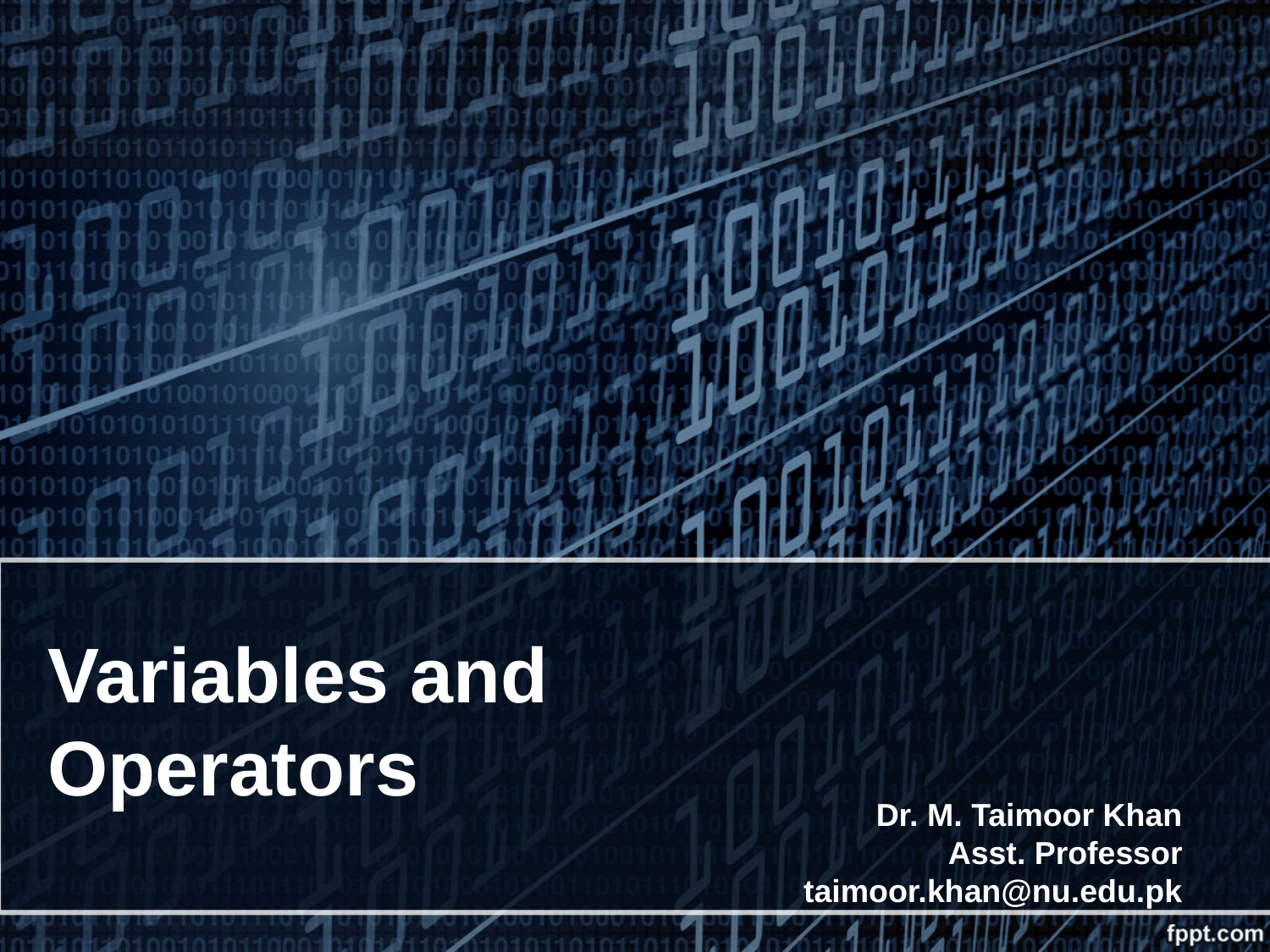

# Variables and Operators
Dr. M. Taimoor Khan
Asst. Professor
taimoor.khan@nu.edu.pk